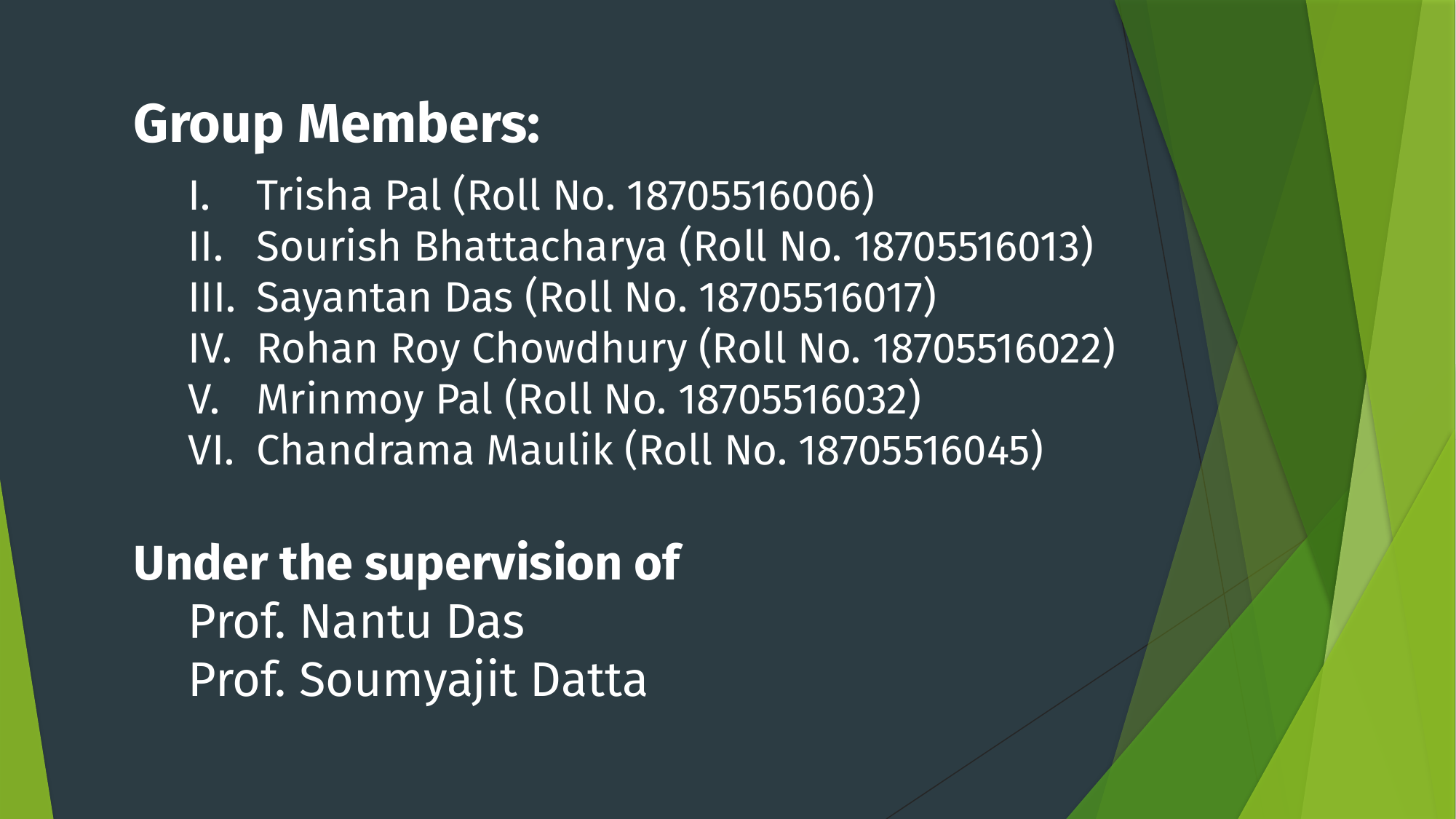

Group Members:

Trisha Pal (Roll No. 18705516006)
Sourish Bhattacharya (Roll No. 18705516013)
Sayantan Das (Roll No. 18705516017)
Rohan Roy Chowdhury (Roll No. 18705516022)
Mrinmoy Pal (Roll No. 18705516032)
Chandrama Maulik (Roll No. 18705516045)

Under the supervision of
Prof. Nantu Das
Prof. Soumyajit Datta
#